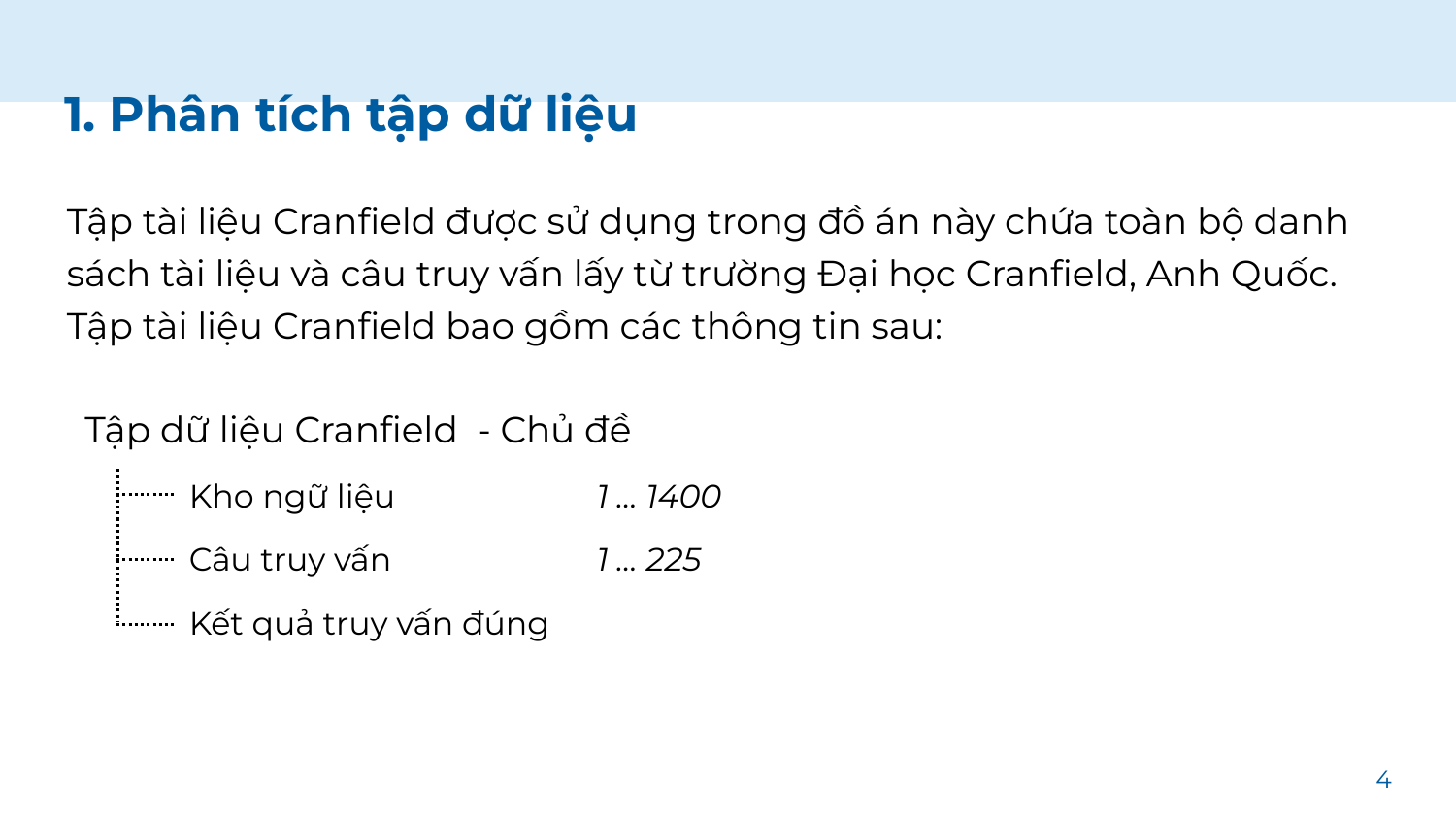

# 1. Phân tích tập dữ liệu
Tập tài liệu Cranfield được sử dụng trong đồ án này chứa toàn bộ danh sách tài liệu và câu truy vấn lấy từ trường Đại học Cranfield, Anh Quốc. Tập tài liệu Cranfield bao gồm các thông tin sau:
Tập dữ liệu Cranfield  - Chủ đề
Kho ngữ liệu
1 … 1400
Câu truy vấn
1 … 225
Kết quả truy vấn đúng
4